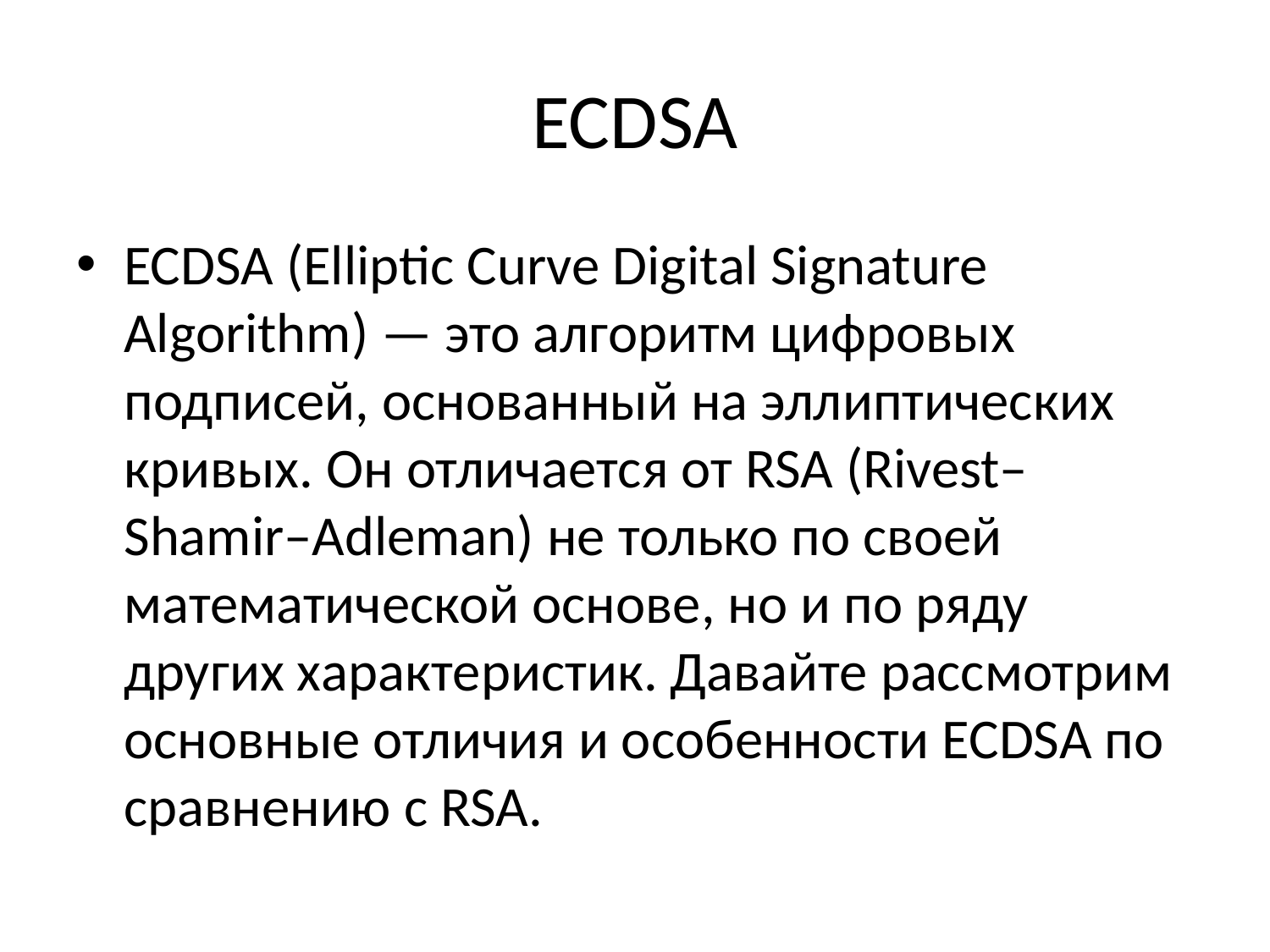

# ECDSA
ECDSA (Elliptic Curve Digital Signature Algorithm) — это алгоритм цифровых подписей, основанный на эллиптических кривых. Он отличается от RSA (Rivest–Shamir–Adleman) не только по своей математической основе, но и по ряду других характеристик. Давайте рассмотрим основные отличия и особенности ECDSA по сравнению с RSA.